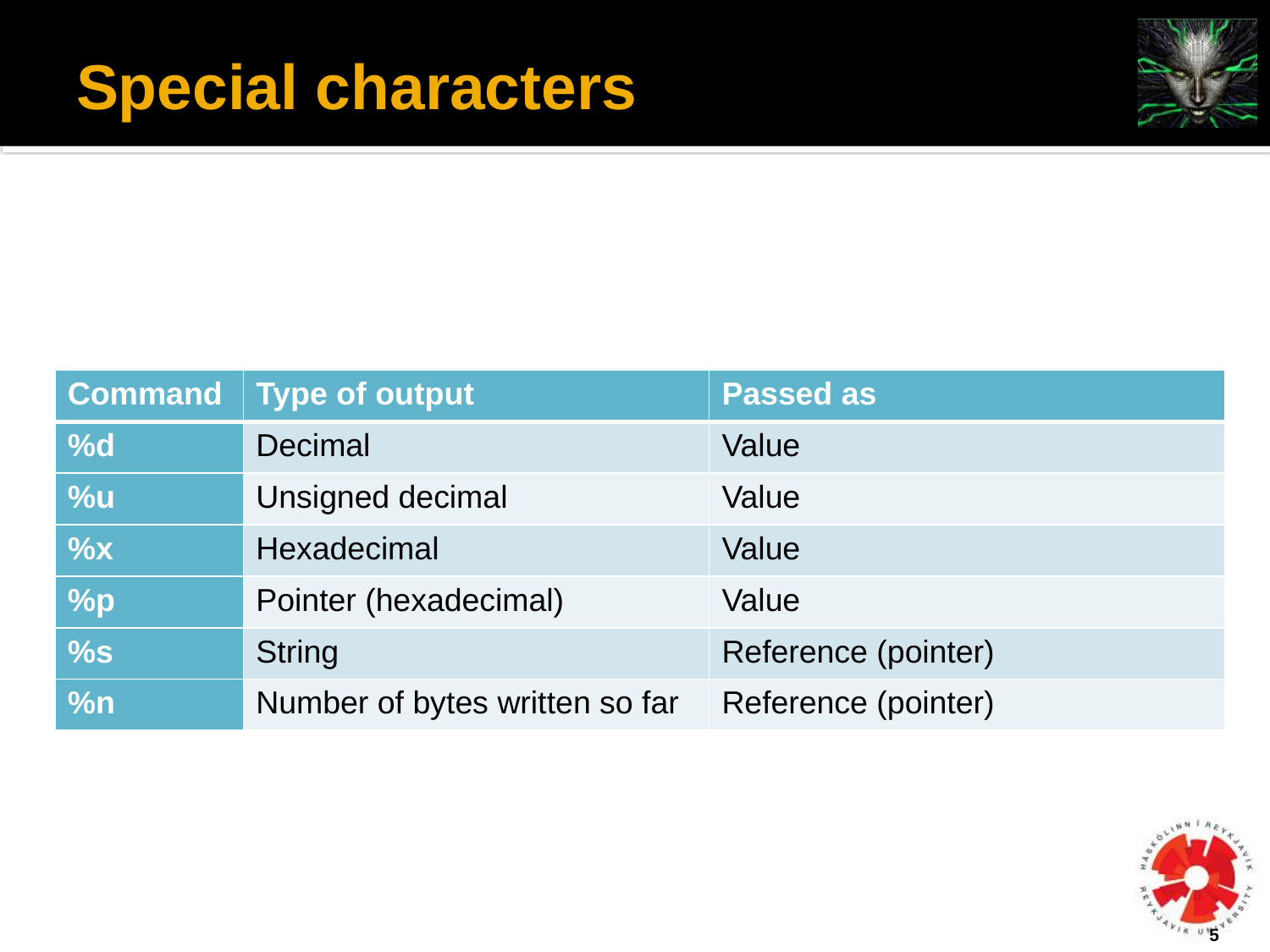

# Special characters
| Command | Type of output | Passed as |
| --- | --- | --- |
| %d | Decimal | Value |
| %u | Unsigned decimal | Value |
| %x | Hexadecimal | Value |
| %p | Pointer (hexadecimal) | Value |
| %s | String | Reference (pointer) |
| %n | Number of bytes written so far | Reference (pointer) |